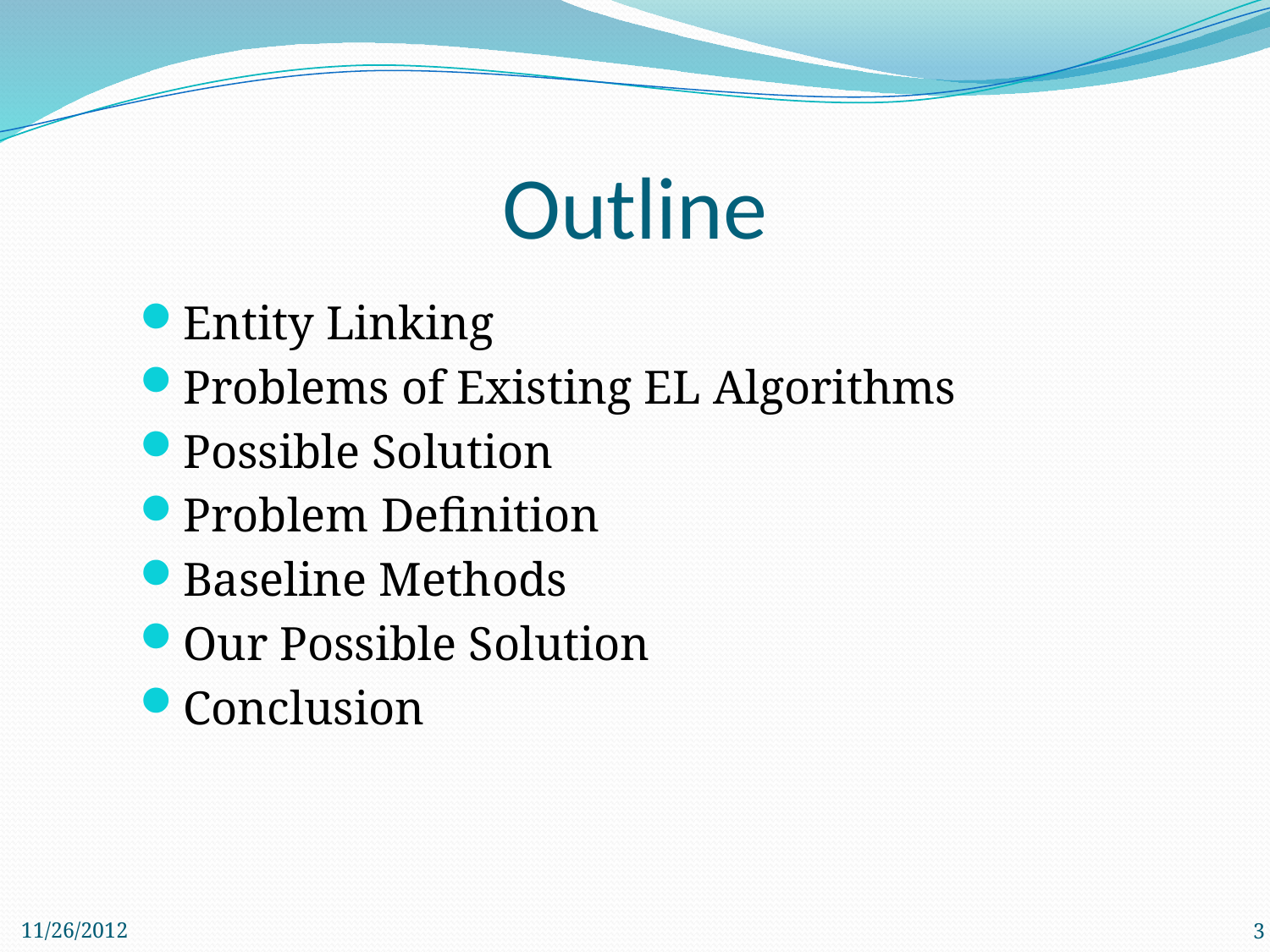

# Outline
Entity Linking
Problems of Existing EL Algorithms
Possible Solution
Problem Definition
Baseline Methods
Our Possible Solution
Conclusion
11/26/2012
3